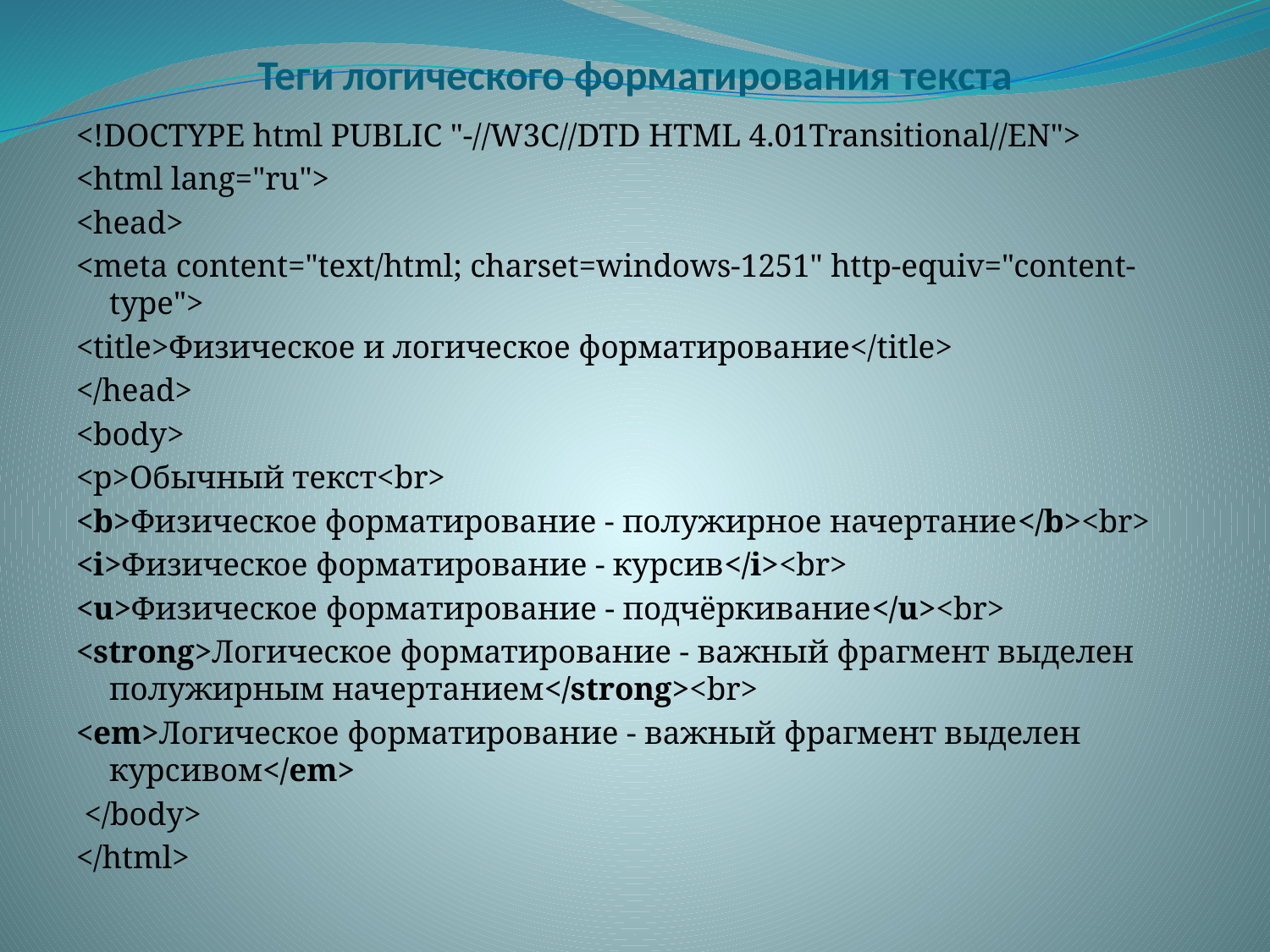

# Теги логического форматирования текста
<!DOCTYPE html PUBLIC "-//W3C//DTD HTML 4.01Transitional//EN">
<html lang="ru">
<head>
<meta content="text/html; charset=windows-1251" http-equiv="content-type">
<title>Физическое и логическое форматирование</title>
</head>
<body>
<p>Обычный текст<br>
<b>Физическое форматирование - полужирное начертание</b><br>
<i>Физическое форматирование - курсив</i><br>
<u>Физическое форматирование - подчёркивание</u><br>
<strong>Логическое форматирование - важный фрагмент выделен полужирным начертанием</strong><br>
<em>Логическое форматирование - важный фрагмент выделен курсивом</em>
 </body>
</html>